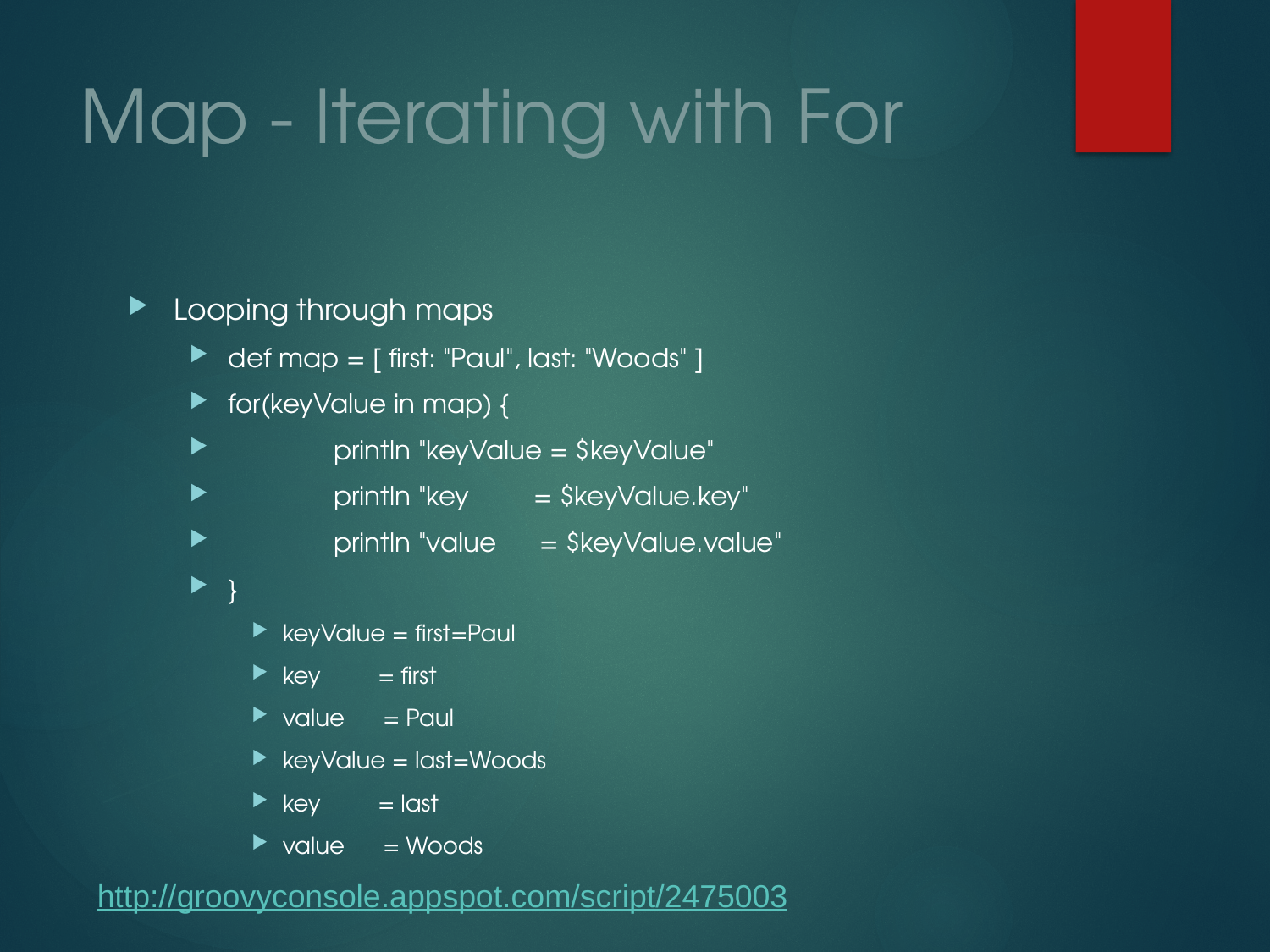

# Map - Iterating with For
Looping through maps
def map = [ first: "Paul", last: "Woods" ]
for(keyValue in map) {
	println "keyValue = $keyValue"
	println "key         = $keyValue.key"
	println "value      = $keyValue.value"
}
keyValue = first=Paul
key         = first
value      = Paul
keyValue = last=Woods
key         = last
value      = Woods

http://groovyconsole.appspot.com/script/2475003